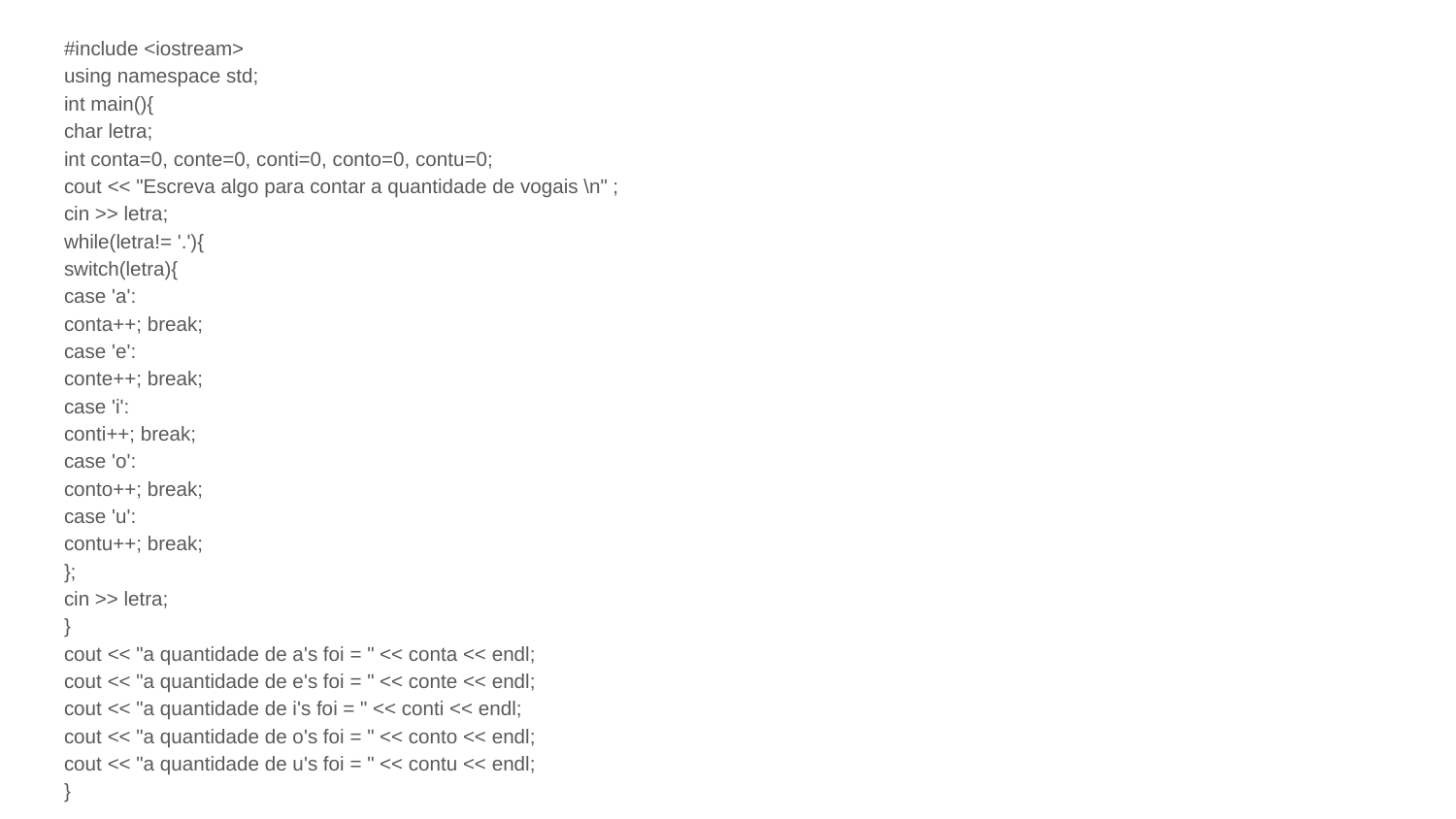

#include <iostream>
using namespace std;
int main(){
char letra;
int conta=0, conte=0, conti=0, conto=0, contu=0;
cout << "Escreva algo para contar a quantidade de vogais \n" ;
cin >> letra;
while(letra!= '.'){
switch(letra){
case 'a':
conta++; break;
case 'e':
conte++; break;
case 'i':
conti++; break;
case 'o':
conto++; break;
case 'u':
contu++; break;
};
cin >> letra;
}
cout << "a quantidade de a's foi = " << conta << endl;
cout << "a quantidade de e's foi = " << conte << endl;
cout << "a quantidade de i's foi = " << conti << endl;
cout << "a quantidade de o's foi = " << conto << endl;
cout << "a quantidade de u's foi = " << contu << endl;
}